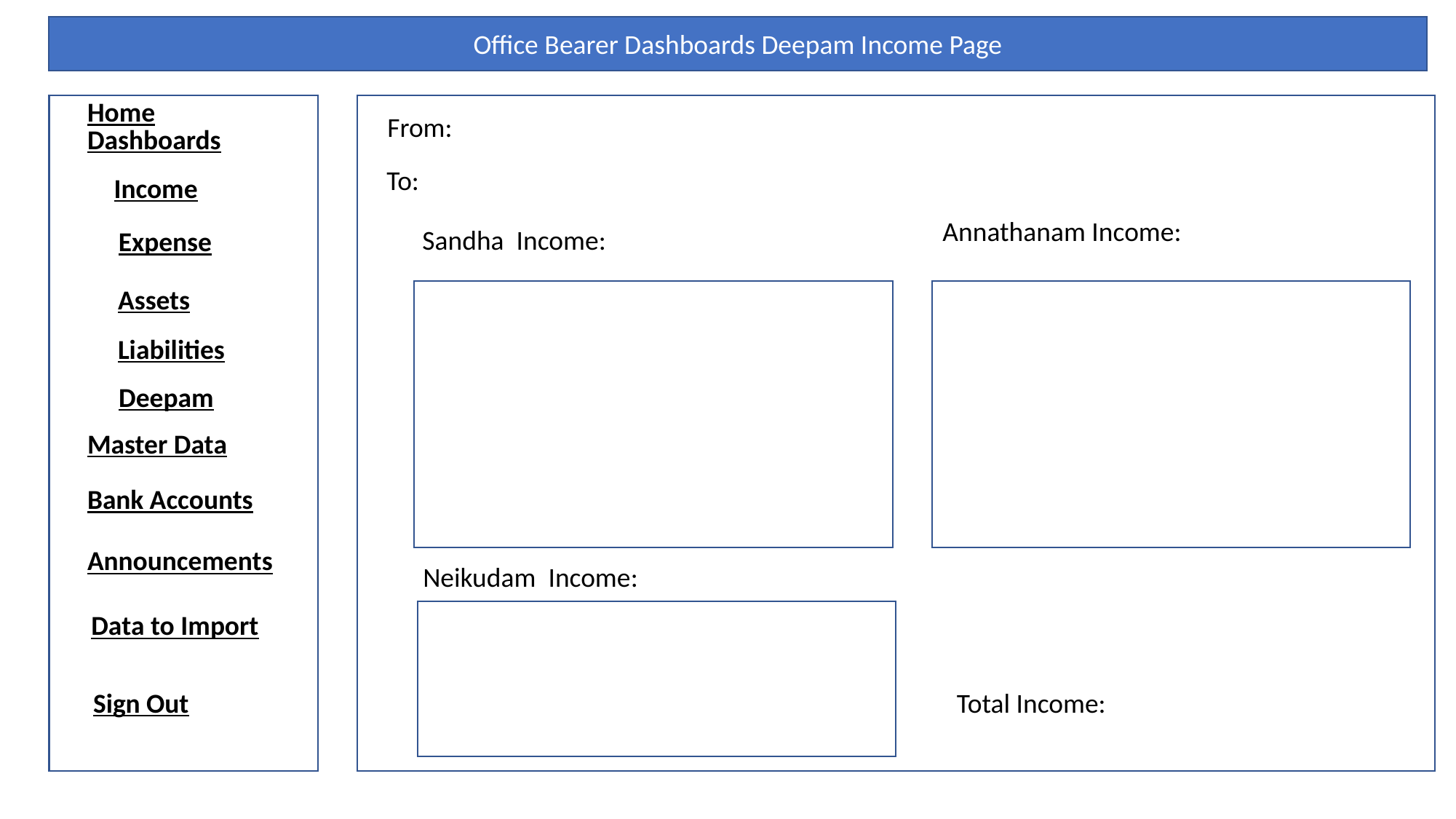

Office Bearer Dashboards Deepam Income Page
Home

From:
Dashboards
To:
Income
Annathanam Income:
Sandha  Income:
Expense
Assets

Liabilities
Deepam
Master Data
Bank Accounts
Announcements
Neikudam  Income:

Data to Import
Sign Out
Total Income: